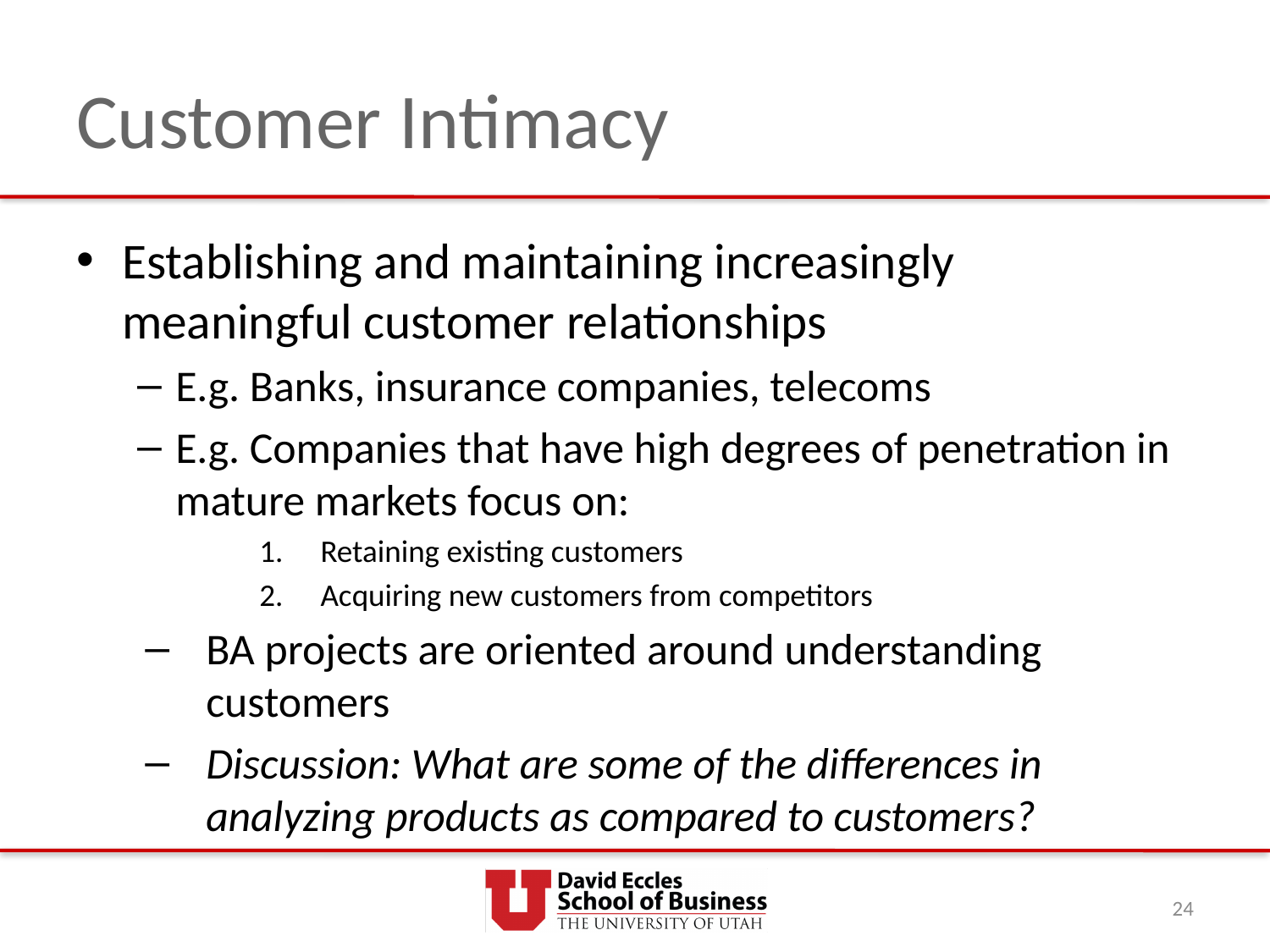

# Customer Intimacy
Establishing and maintaining increasingly meaningful customer relationships
E.g. Banks, insurance companies, telecoms
E.g. Companies that have high degrees of penetration in mature markets focus on:
Retaining existing customers
Acquiring new customers from competitors
BA projects are oriented around understanding customers
Discussion: What are some of the differences in analyzing products as compared to customers?

24